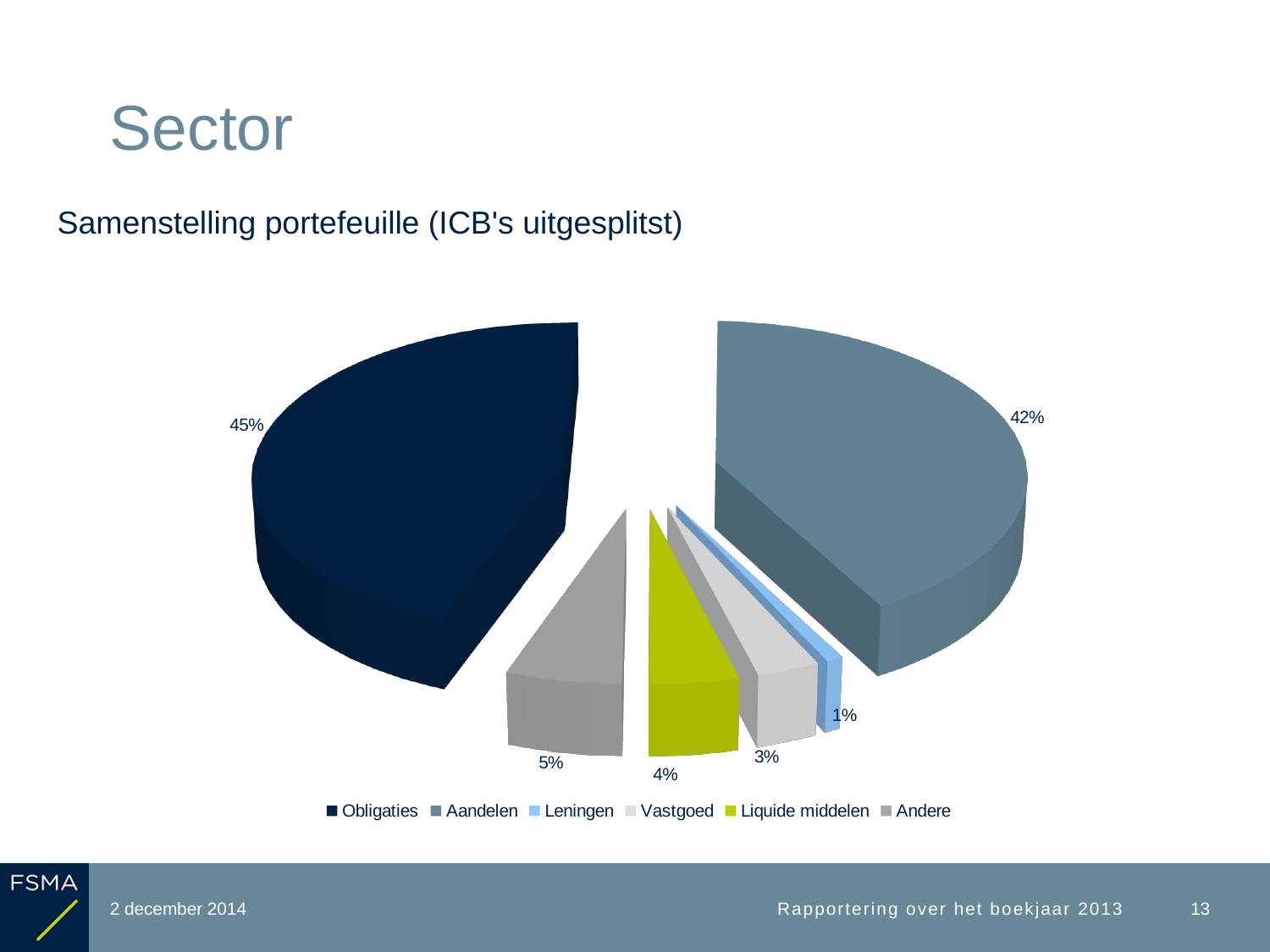

# Sector
Samenstelling portefeuille (ICB's uitgesplitst)

[unsupported chart]

2 december 2014
Rapportering over het boekjaar 2013
13